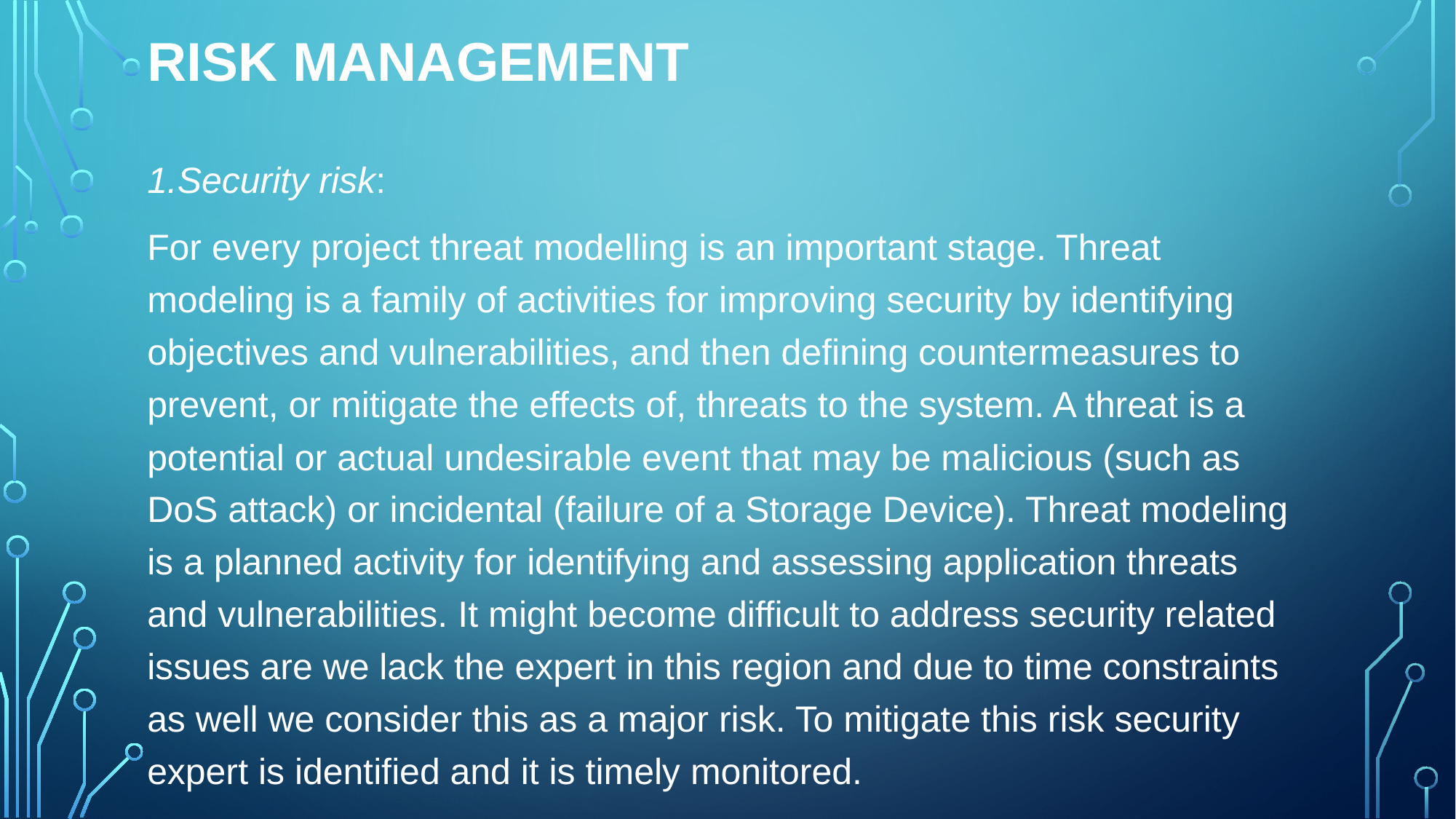

# Risk Management
1.Security risk:
For every project threat modelling is an important stage. Threat modeling is a family of activities for improving security by identifying objectives and vulnerabilities, and then defining countermeasures to prevent, or mitigate the effects of, threats to the system. A threat is a potential or actual undesirable event that may be malicious (such as DoS attack) or incidental (failure of a Storage Device). Threat modeling is a planned activity for identifying and assessing application threats and vulnerabilities. It might become difficult to address security related issues are we lack the expert in this region and due to time constraints as well we consider this as a major risk. To mitigate this risk security expert is identified and it is timely monitored.